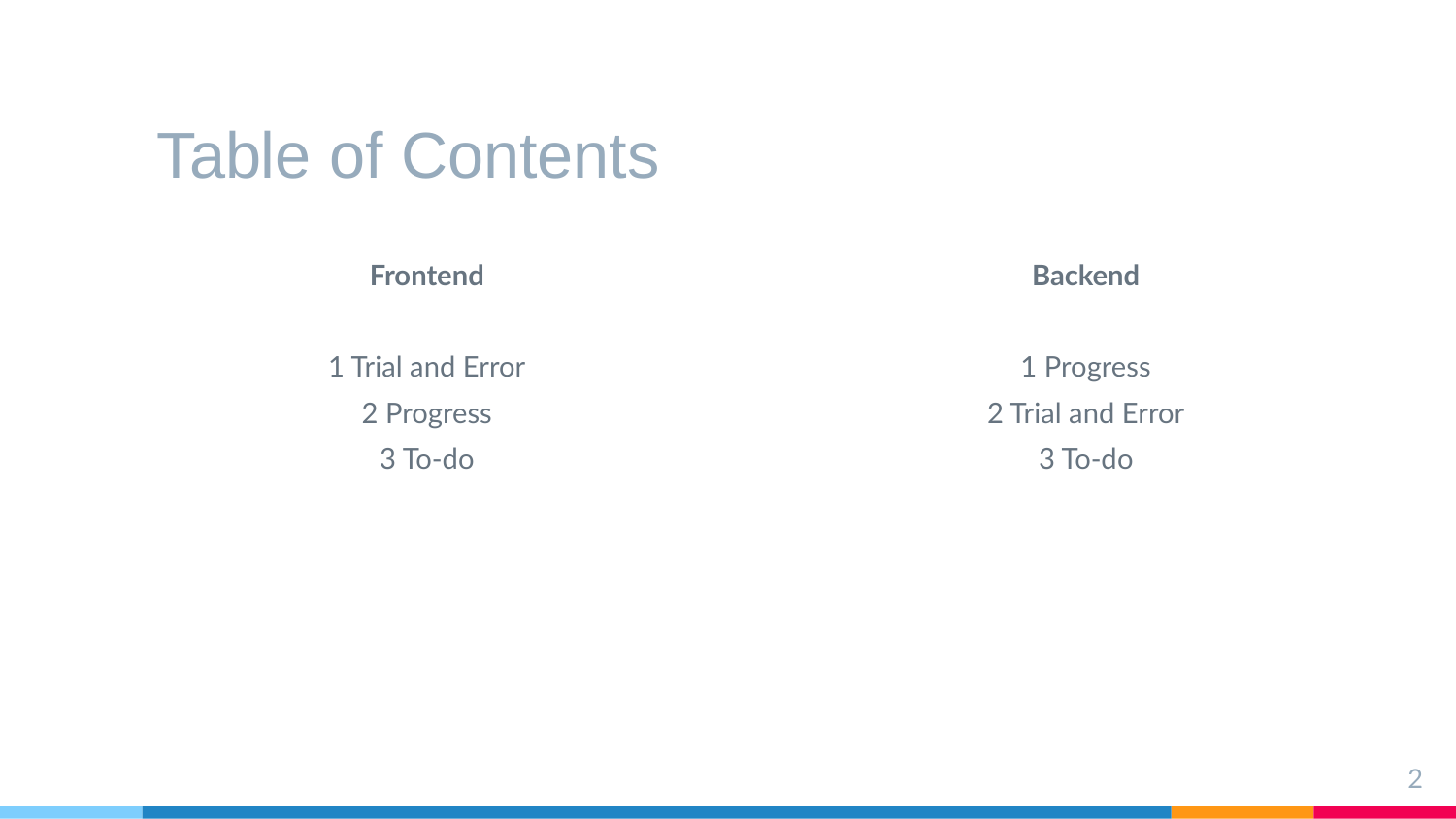

# Table of Contents
Frontend

1 Trial and Error
2 Progress
3 To-do

Backend

1 Progress
2 Trial and Error
3 To-do
2